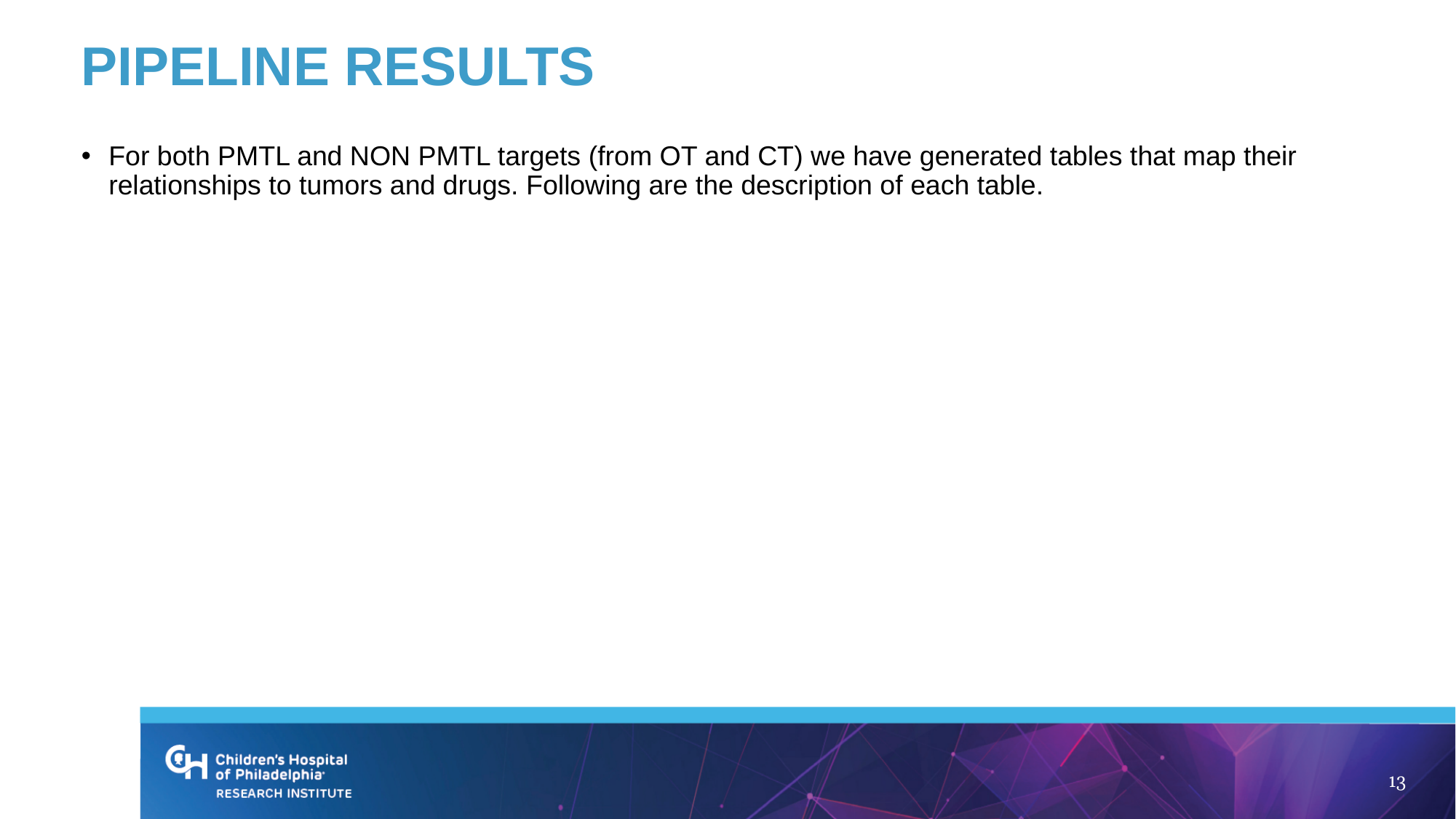

# PIPELINE Results
For both PMTL and NON PMTL targets (from OT and CT) we have generated tables that map their relationships to tumors and drugs. Following are the description of each table.

13